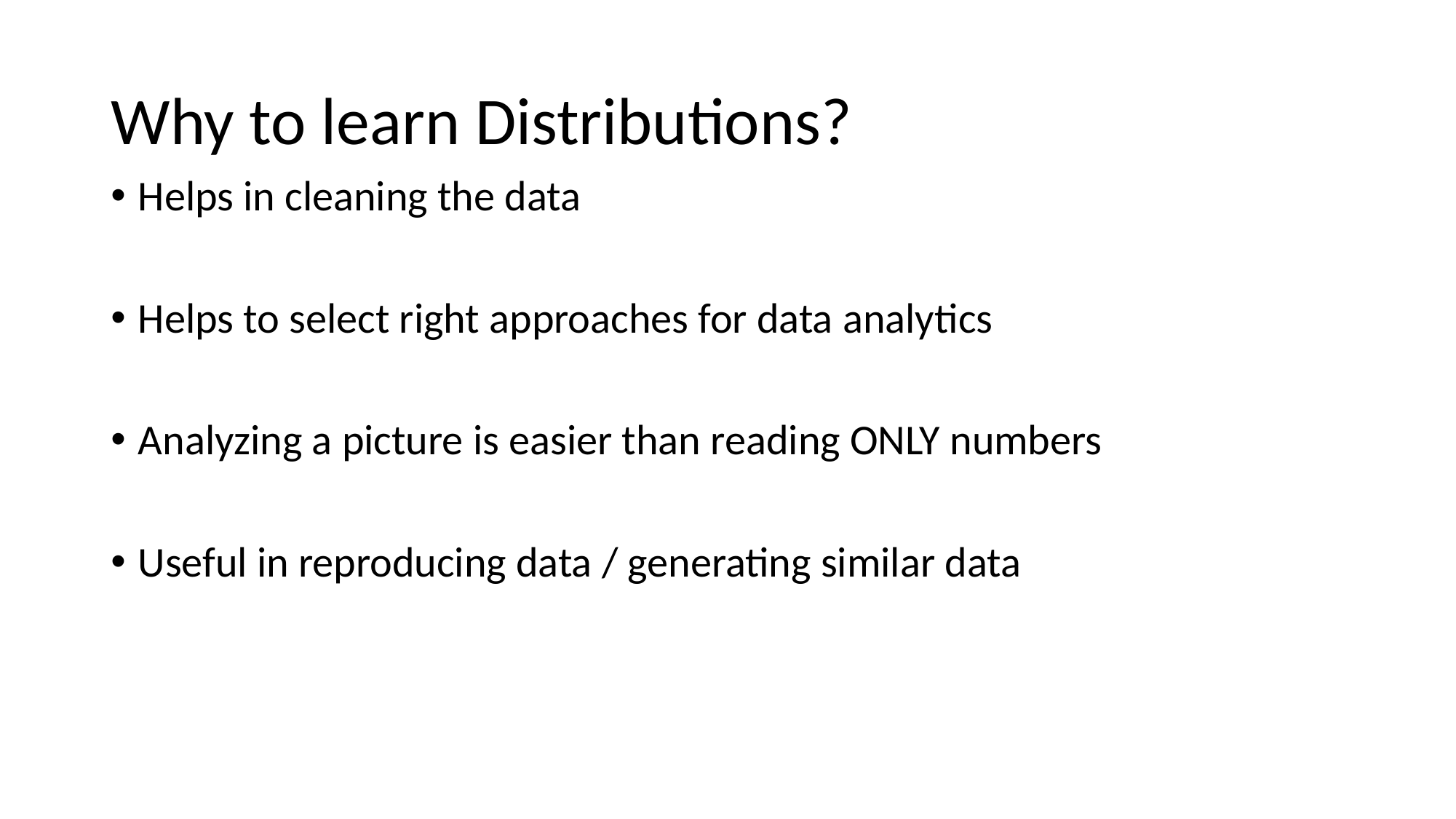

# Why to learn Distributions?
Helps in cleaning the data

Helps to select right approaches for data analytics

Analyzing a picture is easier than reading ONLY numbers

Useful in reproducing data / generating similar data